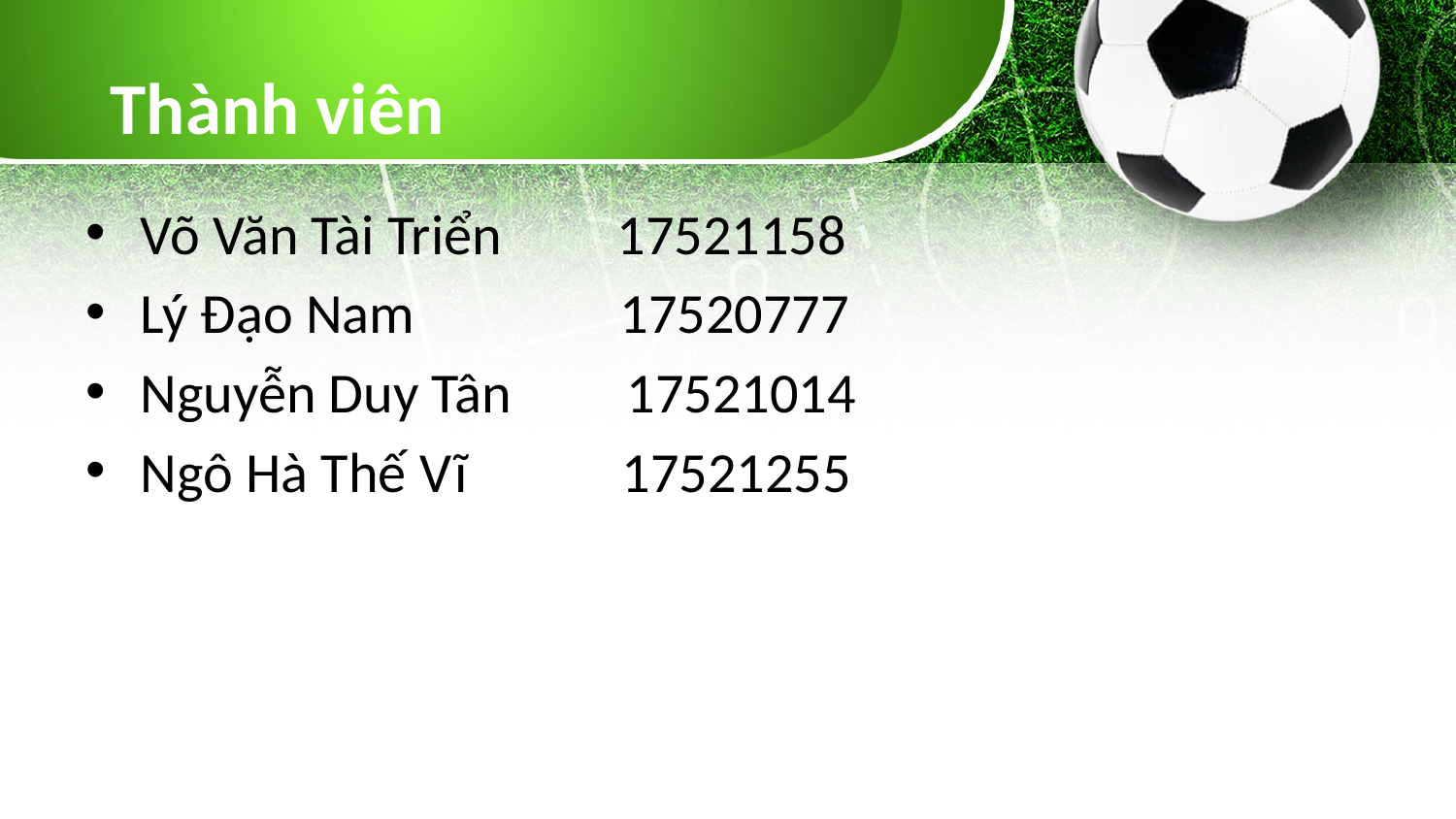

# Thành viên
Võ Văn Tài Triển         17521158
Lý Đạo Nam                17520777
Nguyễn Duy Tân         17521014
Ngô Hà Thế Vĩ            17521255